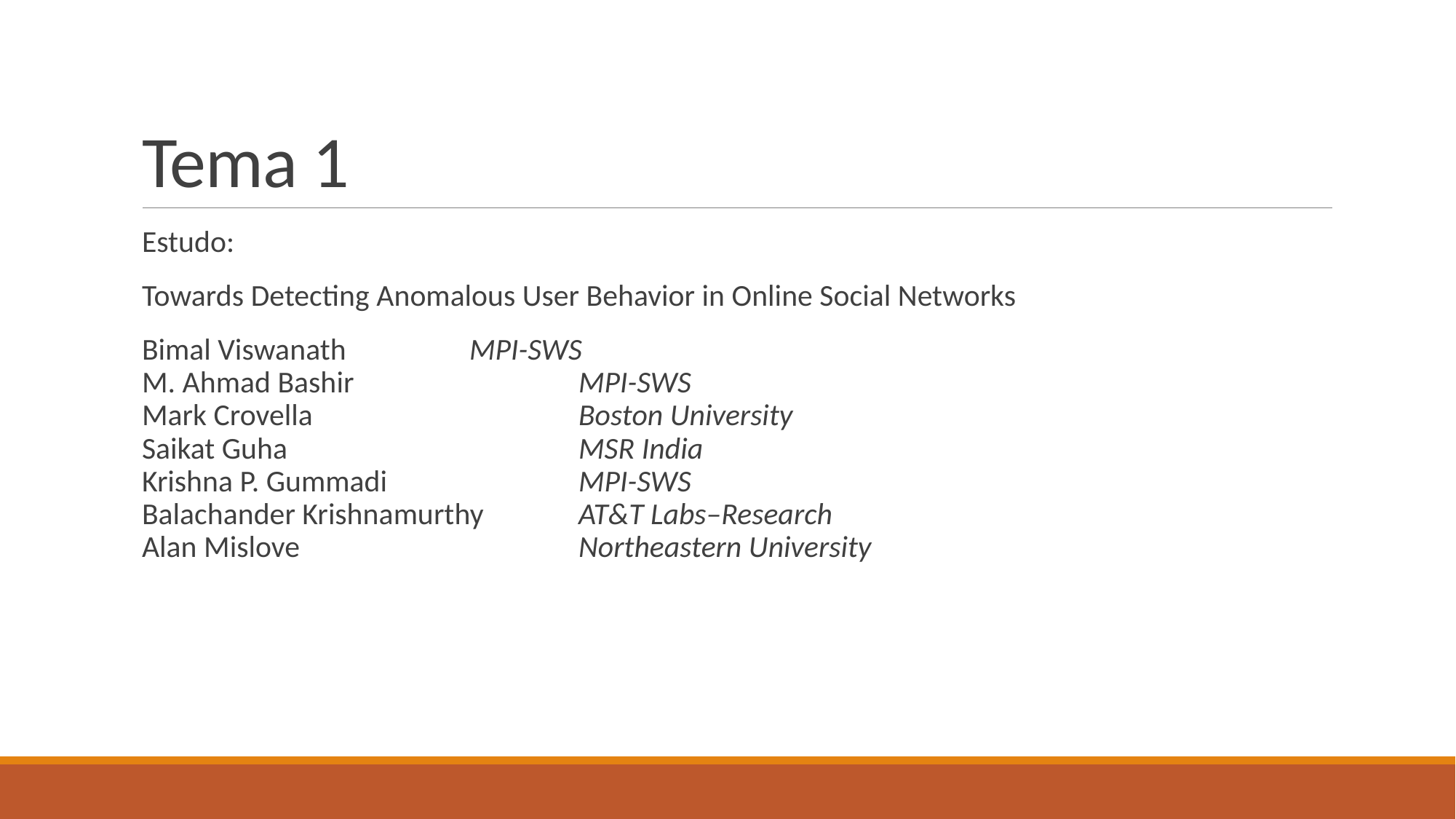

# Tema 1
Estudo:
Towards Detecting Anomalous User Behavior in Online Social Networks
Bimal Viswanath 		MPI-SWS
M. Ahmad Bashir 		MPI-SWS
Mark Crovella 			Boston University
Saikat Guha 			MSR India
Krishna P. Gummadi 		MPI-SWS
Balachander Krishnamurthy 	AT&T Labs–Research
Alan Mislove 			Northeastern University